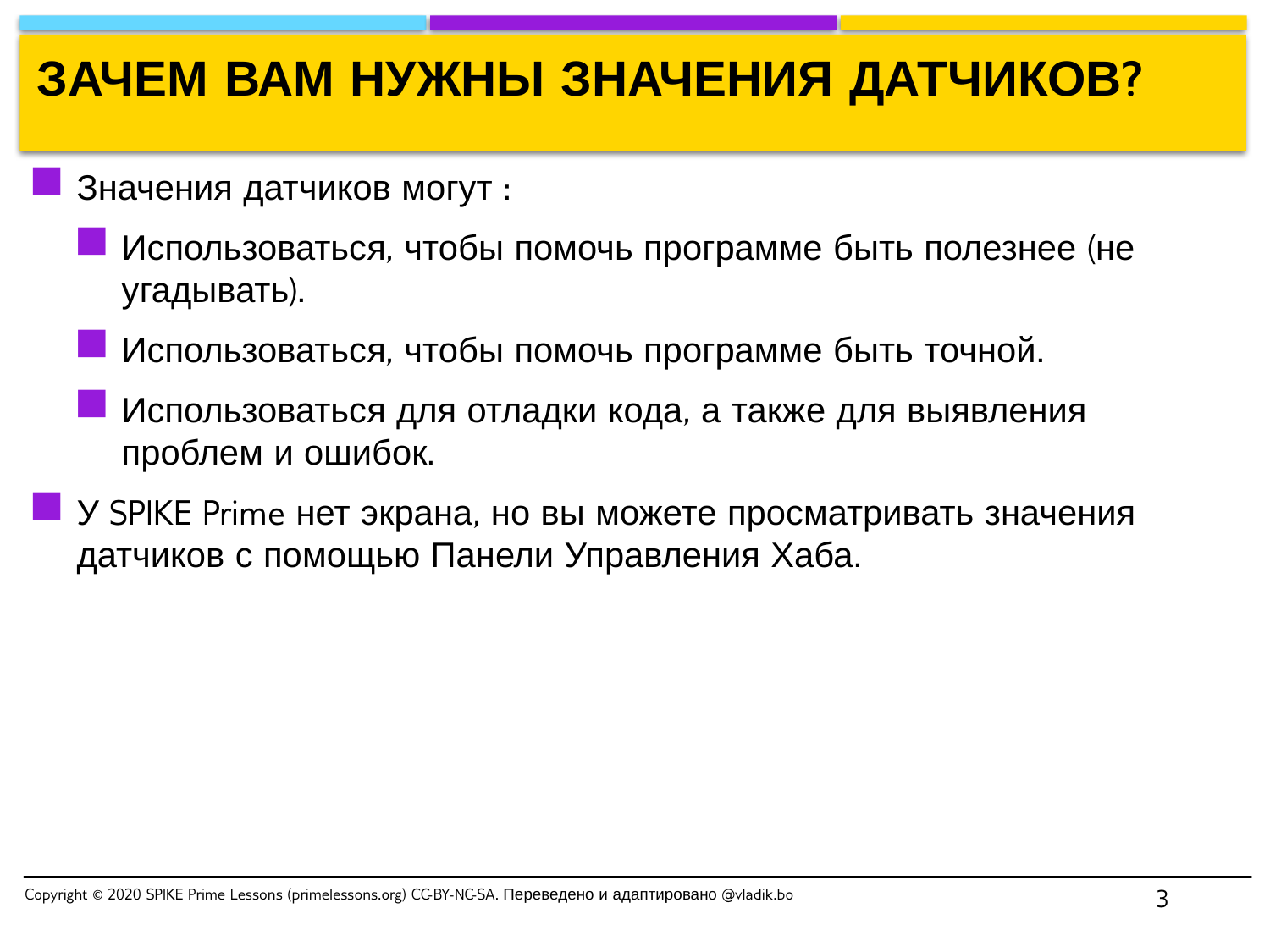

# Зачем вам нужны ЗНАЧЕНИЯ ДАТЧИКОВ?
Значения датчиков могут :
Использоваться, чтобы помочь программе быть полезнее (не угадывать).
Использоваться, чтобы помочь программе быть точной.
Использоваться для отладки кода, а также для выявления проблем и ошибок.
У SPIKE Prime нет экрана, но вы можете просматривать значения датчиков с помощью Панели Управления Хаба.
3
Copyright © 2020 SPIKE Prime Lessons (primelessons.org) CC-BY-NC-SA. Переведено и адаптировано @vladik.bo